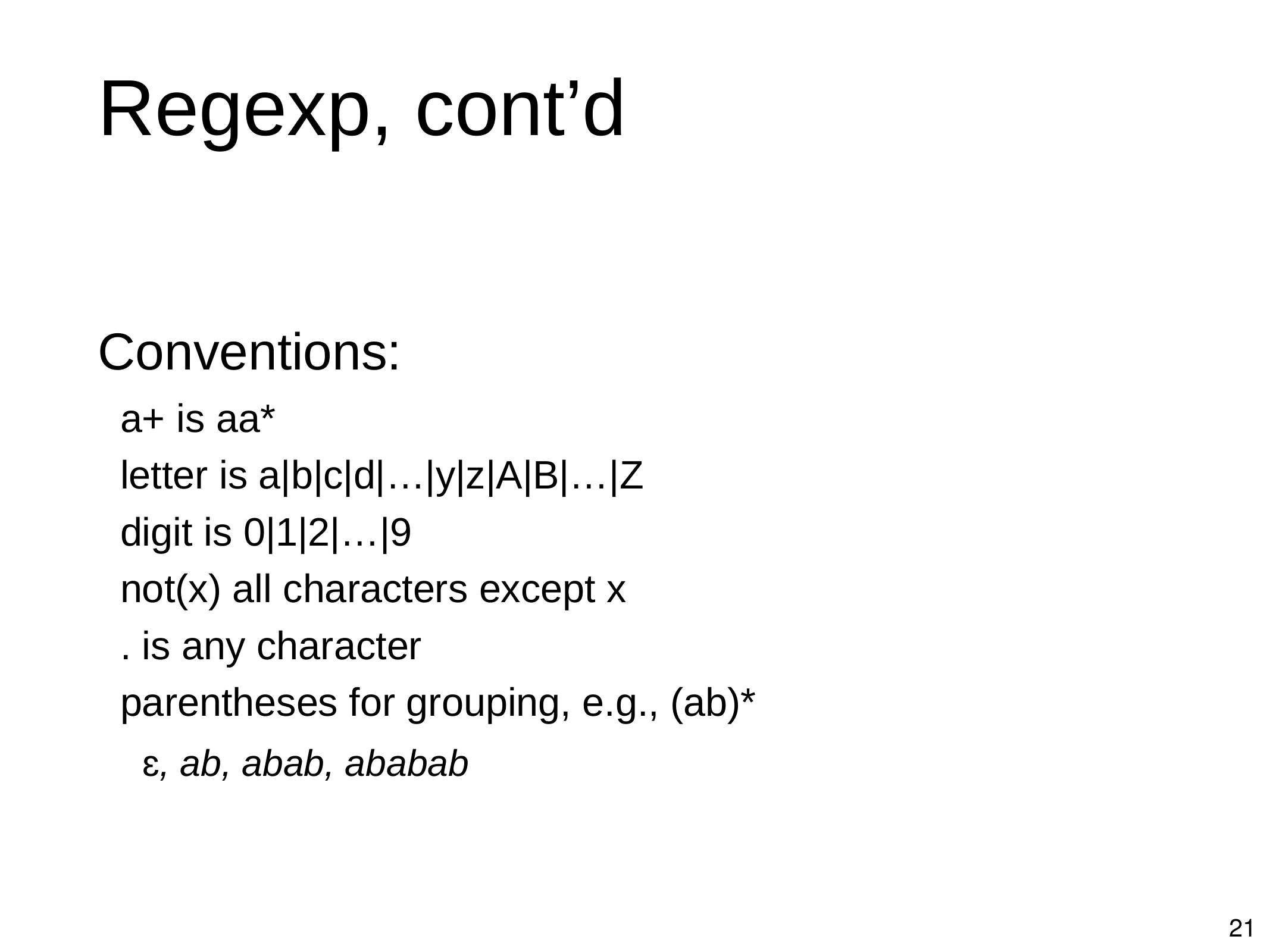

# Regexp, cont’d
Conventions:
a+ is aa*
letter is a|b|c|d|…|y|z|A|B|…|Z
digit is 0|1|2|…|9
not(x) all characters except x
. is any character
parentheses for grouping, e.g., (ab)*
ɛ, ab, abab, ababab
21